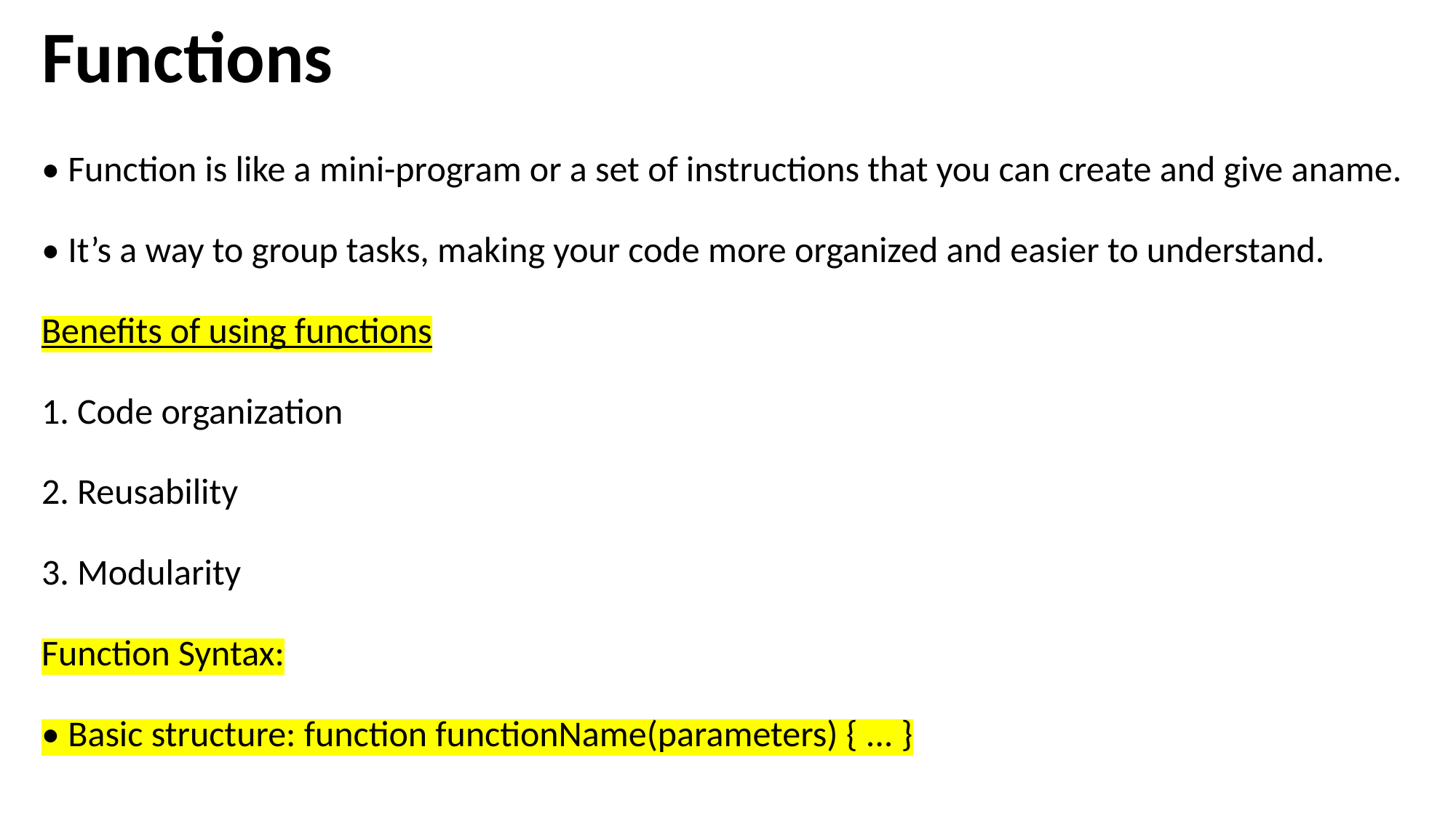

# Functions
• Function is like a mini-program or a set of instructions that you can create and give aname.
• It’s a way to group tasks, making your code more organized and easier to understand.
Benefits of using functions
1. Code organization
2. Reusability
3. Modularity
Function Syntax:
• Basic structure: function functionName(parameters) { ... }